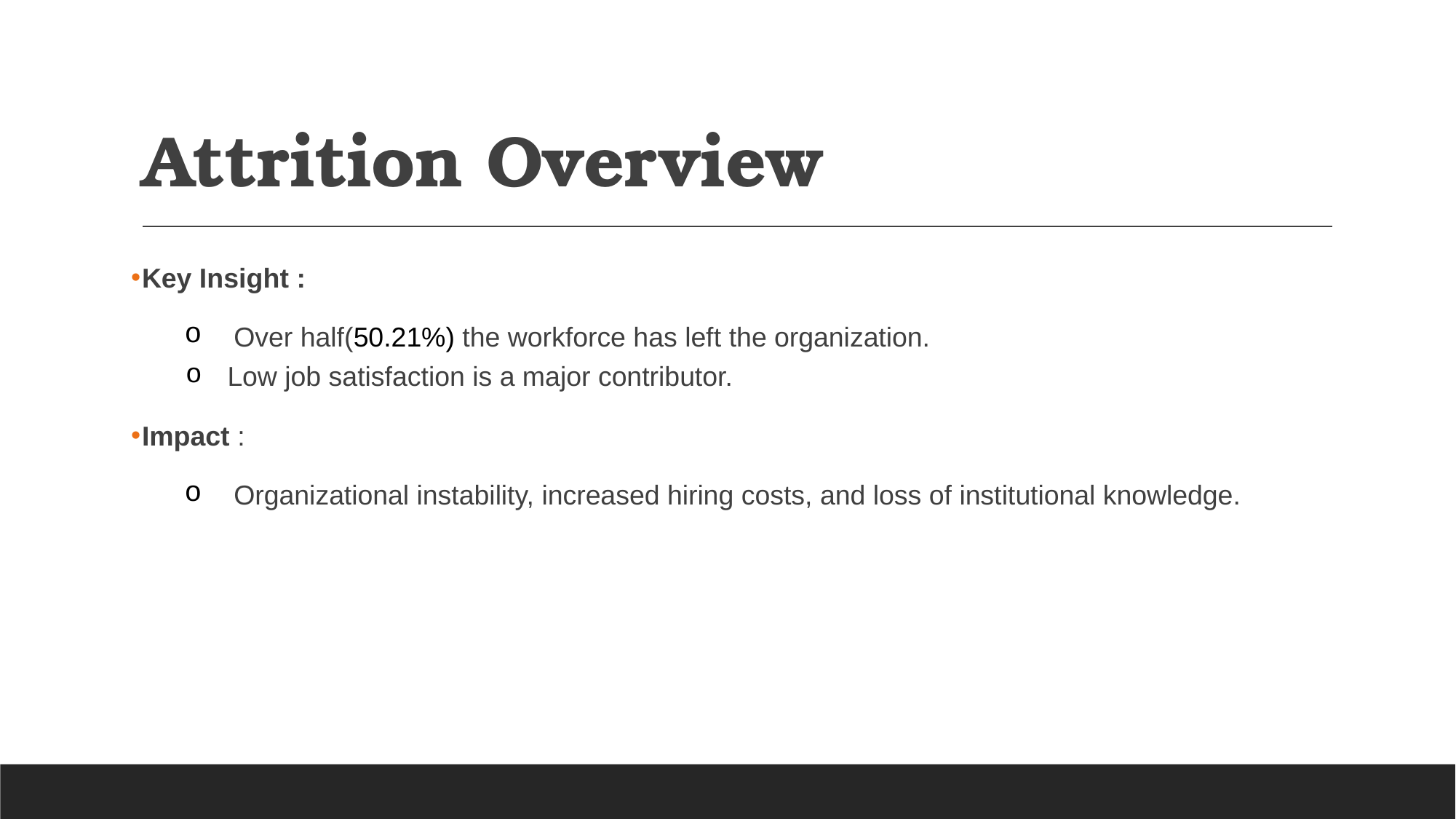

# Attrition Overview
Key Insight :
    Over half(50.21%) the workforce has left the organization.
 Low job satisfaction is a major contributor.
Impact :
    Organizational instability, increased hiring costs, and loss of institutional knowledge.